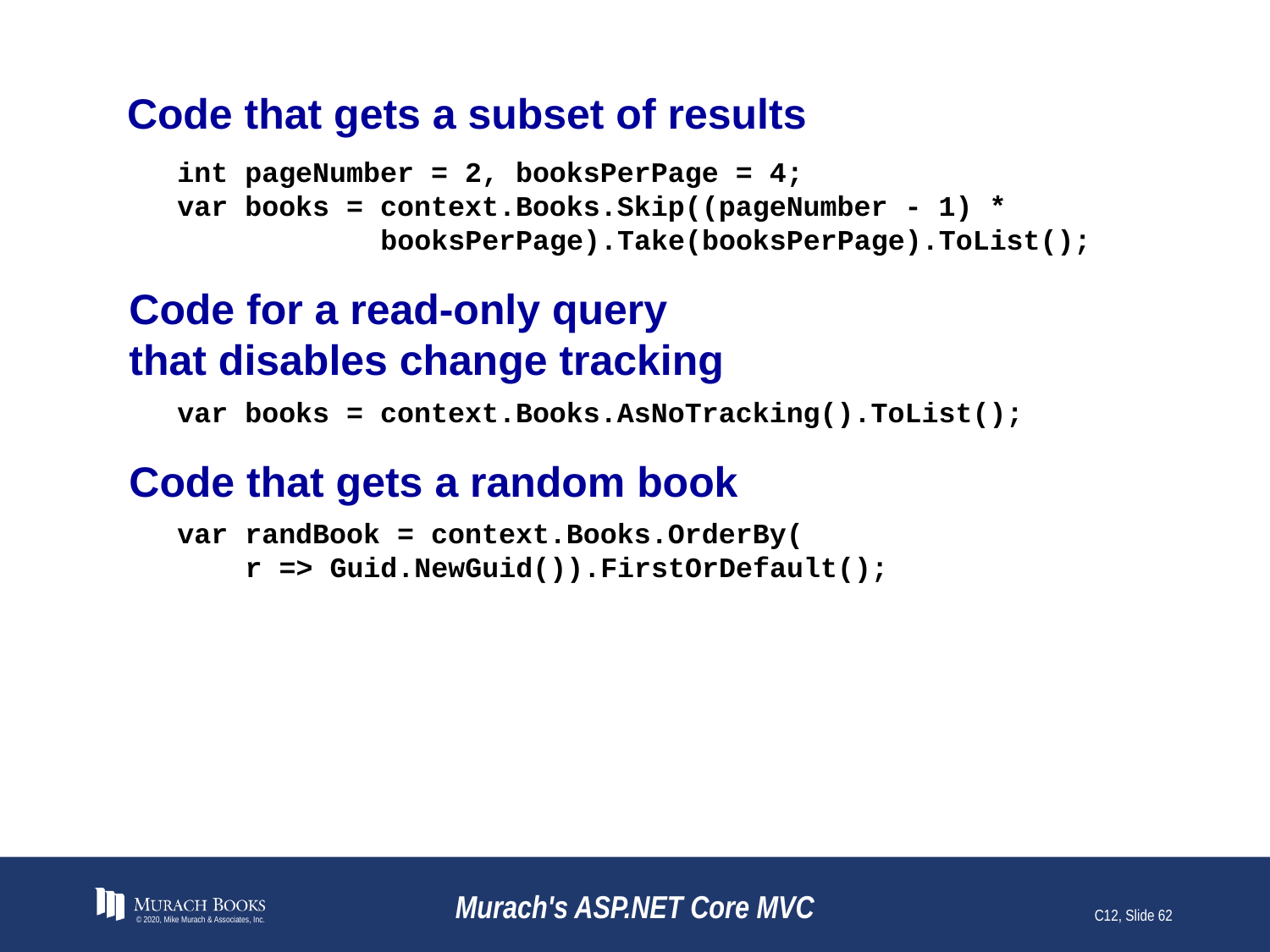

# Code that gets a subset of results
int pageNumber = 2, booksPerPage = 4;
var books = context.Books.Skip((pageNumber - 1) *
            booksPerPage).Take(booksPerPage).ToList();
Code for a read-only query
that disables change tracking
var books = context.Books.AsNoTracking().ToList();
Code that gets a random book
var randBook = context.Books.OrderBy(
    r => Guid.NewGuid()).FirstOrDefault();

© 2020, Mike Murach & Associates, Inc.
Murach's ASP.NET Core MVC

C12, Slide 62